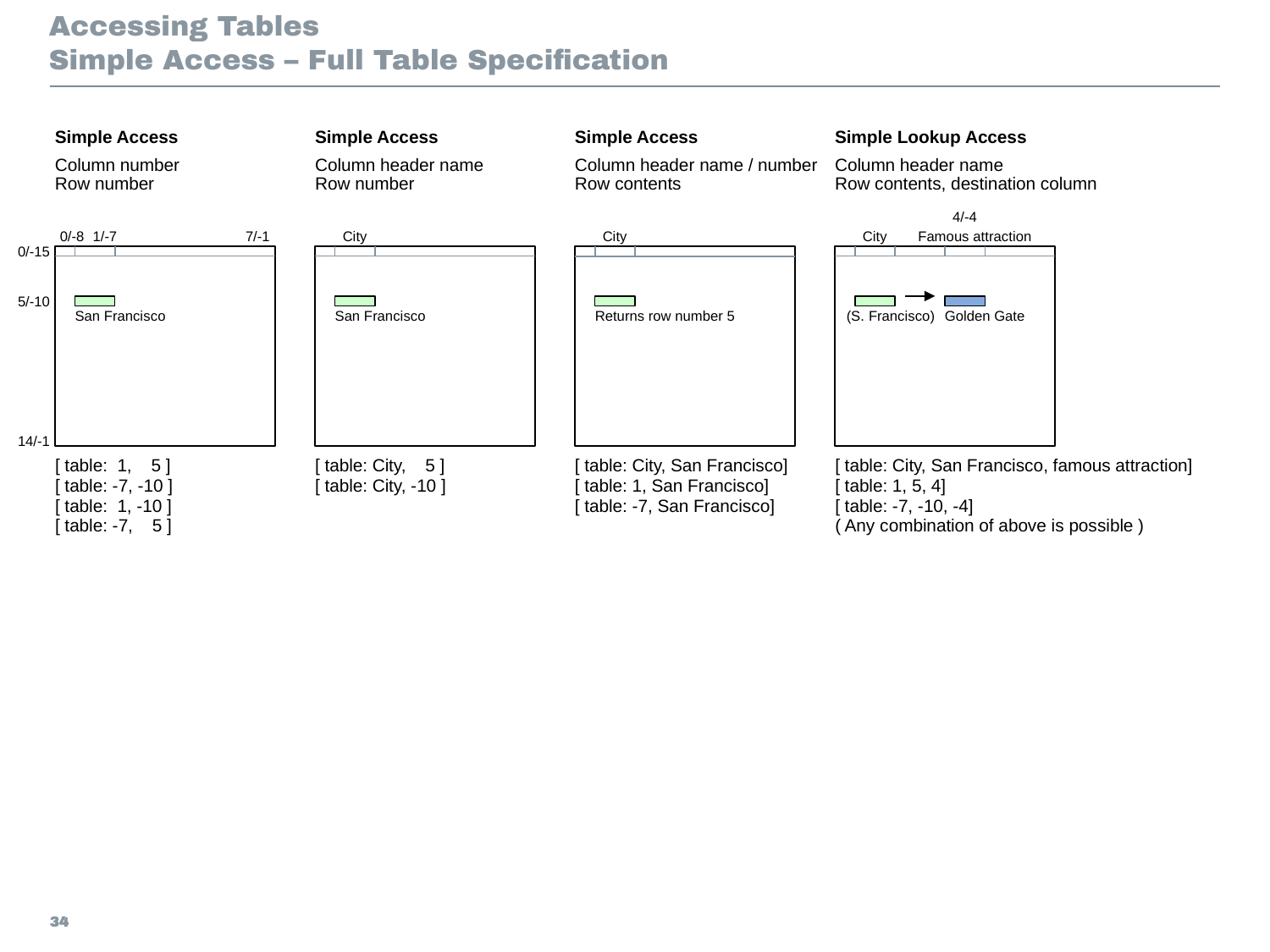

# Accessing Tables Simple Access – Full Table Specification
Simple Access
Simple Access
Simple Access
Simple Lookup Access
Column number
Row number
Column header name
Row number
Column header name / number
Row contents
Column header name
Row contents, destination column
4/-4
0/-8
1/-7
7/-1
City
City
Famous attraction
City

0/-15

5/-10

San Francisco
San Francisco
Returns row number 5
(S. Francisco)
Golden Gate
14/-1
[ table: City, San Francisco, famous attraction]
[ table: 1, 5, 4]
[ table: -7, -10, -4]
( Any combination of above is possible )
[ table:  1,    5 ]
[ table: -7, -10 ]
[ table:  1, -10 ]
[ table: -7,    5 ]
[ table: City,    5 ]
[ table: City, -10 ]
[ table: City, San Francisco]
[ table: 1, San Francisco]
[ table: -7, San Francisco]